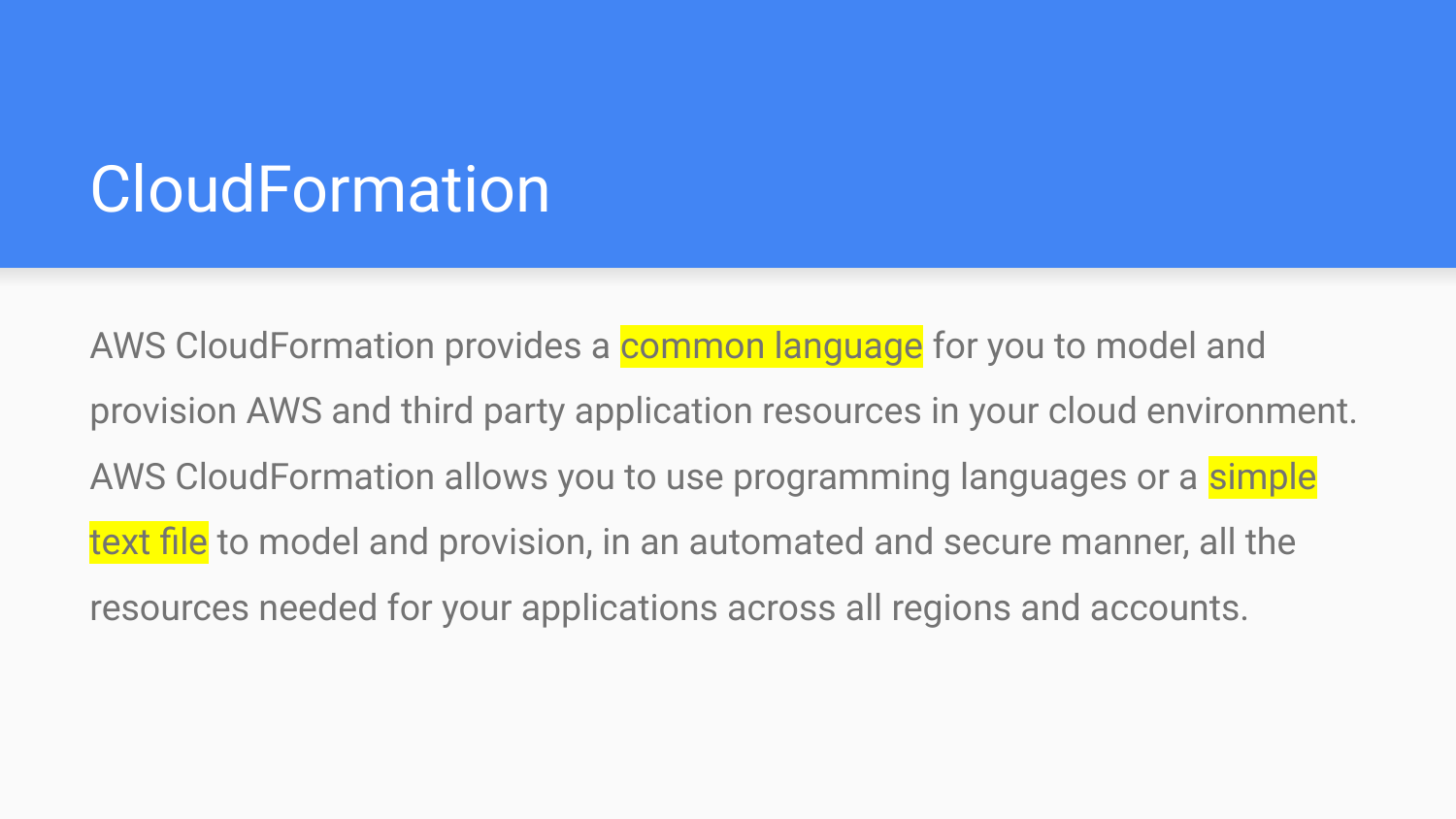

# CloudFormation
AWS CloudFormation provides a common language for you to model and provision AWS and third party application resources in your cloud environment. AWS CloudFormation allows you to use programming languages or a simple text file to model and provision, in an automated and secure manner, all the resources needed for your applications across all regions and accounts.